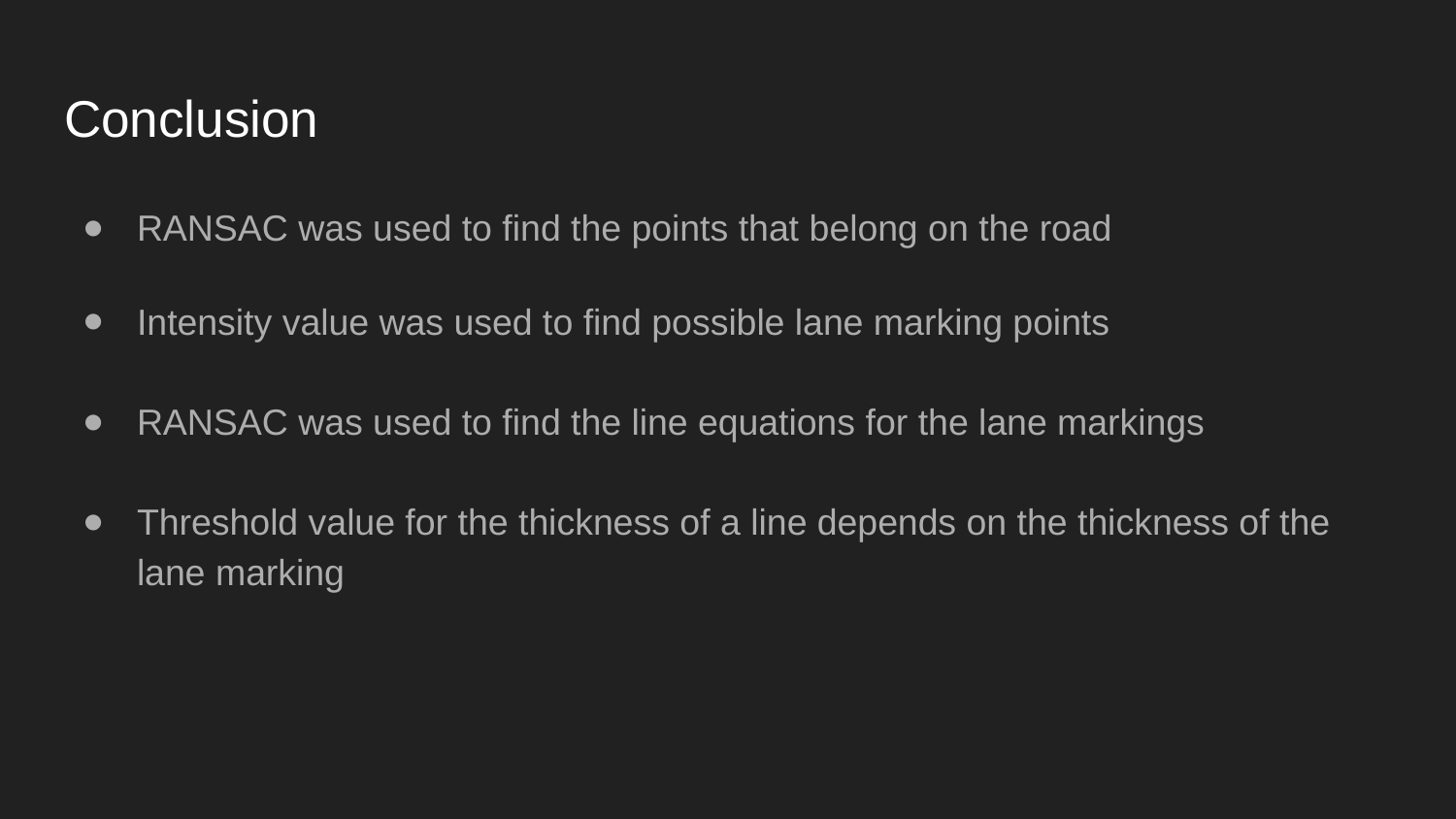

# Conclusion
RANSAC was used to find the points that belong on the road
Intensity value was used to find possible lane marking points
RANSAC was used to find the line equations for the lane markings
Threshold value for the thickness of a line depends on the thickness of the lane marking